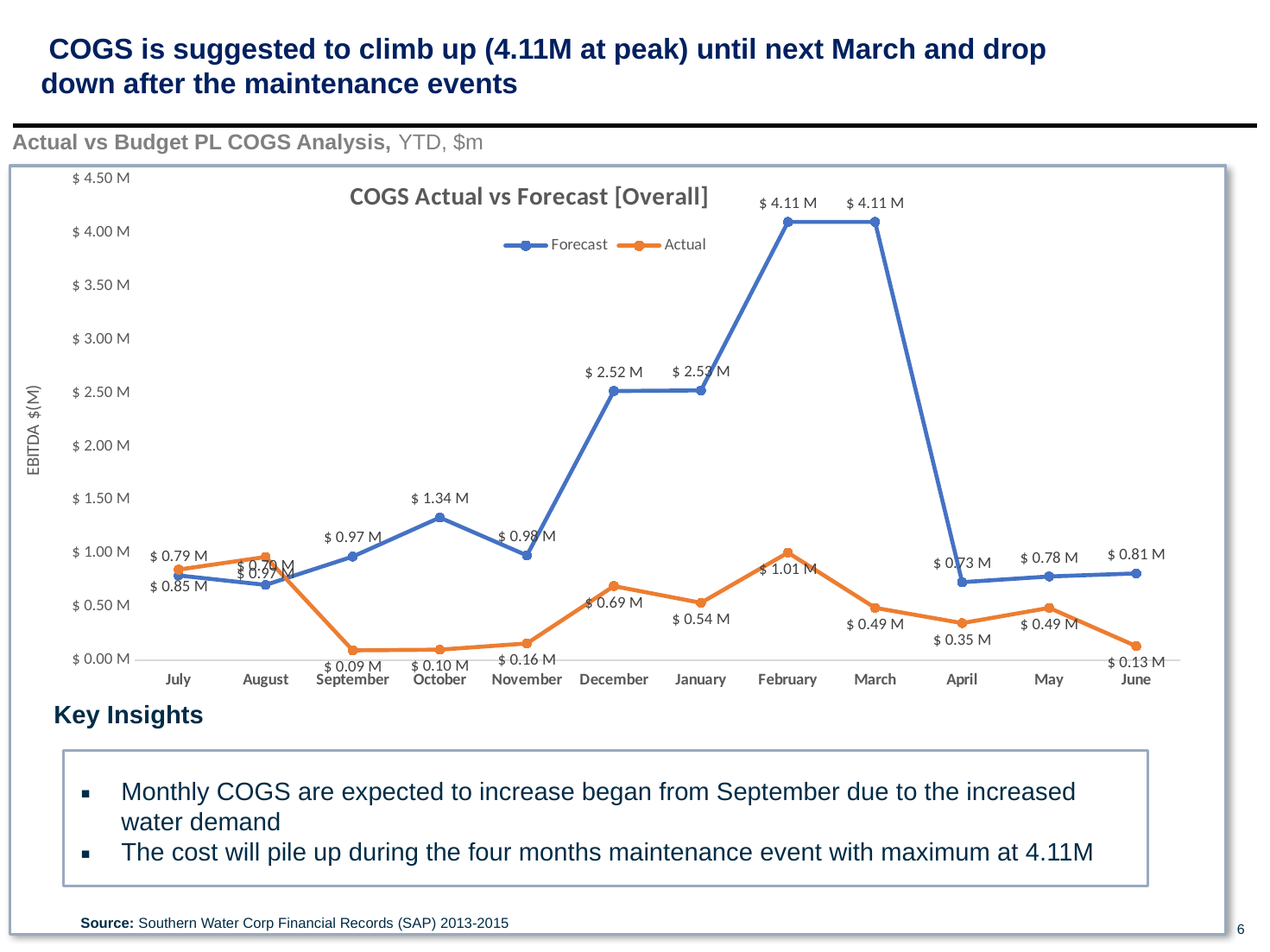

# COGS is suggested to climb up (4.11M at peak) until next March and drop down after the maintenance events
Actual vs Budget PL COGS Analysis, YTD, $m

### Chart: COGS Actual vs Forecast [Overall]

| Category |  |  |
|---|---|---|
| July | 0.79308945 | 0.8481671799999999 |
| August | 0.70489305 | 0.96636824 |
| September | 0.97007039 | 0.09212191 |
| October | 1.3354955999999998 | 0.09786954999999999 |
| November | 0.9806475 | 0.15655043 |
| December | 2.5210527199999997 | 0.69357467 |
| January | 2.52726872 | 0.5368077099999999 |
| February | 4.10501088 | 1.00697531 |
| March | 4.10501088 | 0.48981601 |
| April | 0.7300719 | 0.34688189 |
| May | 0.7838067 | 0.48960513 |
| June | 0.8125325999999999 | 0.13123442999999999 |
Key Insights

Monthly COGS are expected to increase began from September due to the increased water demand
The cost will pile up during the four months maintenance event with maximum at 4.11M

Source: Southern Water Corp Financial Records (SAP) 2013-2015